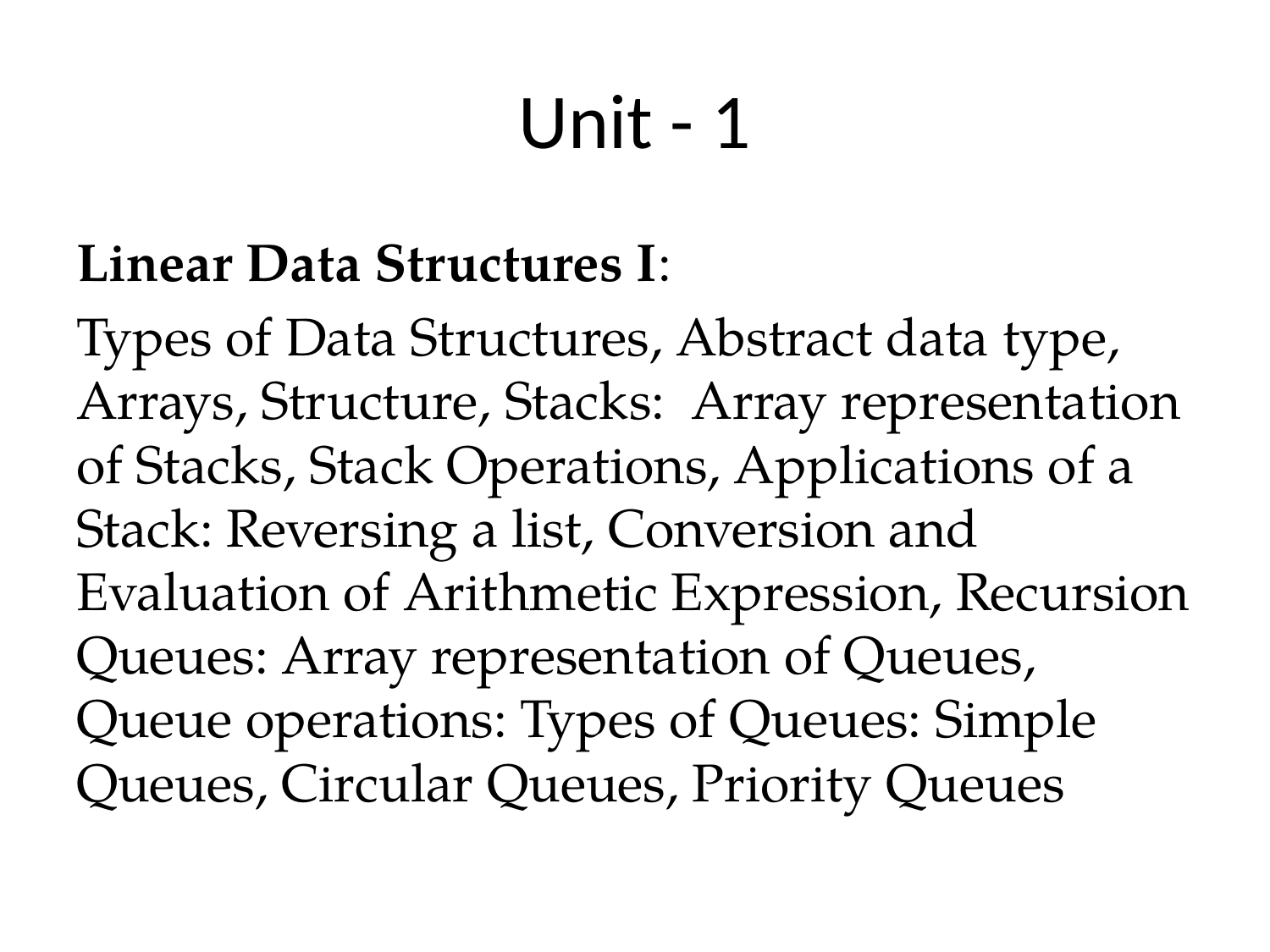

# Unit - 1
Linear Data Structures I:
Types of Data Structures, Abstract data type, Arrays, Structure, Stacks:  Array representation of Stacks, Stack Operations, Applications of a Stack: Reversing a list, Conversion and Evaluation of Arithmetic Expression, Recursion Queues: Array representation of Queues, Queue operations: Types of Queues: Simple Queues, Circular Queues, Priority Queues